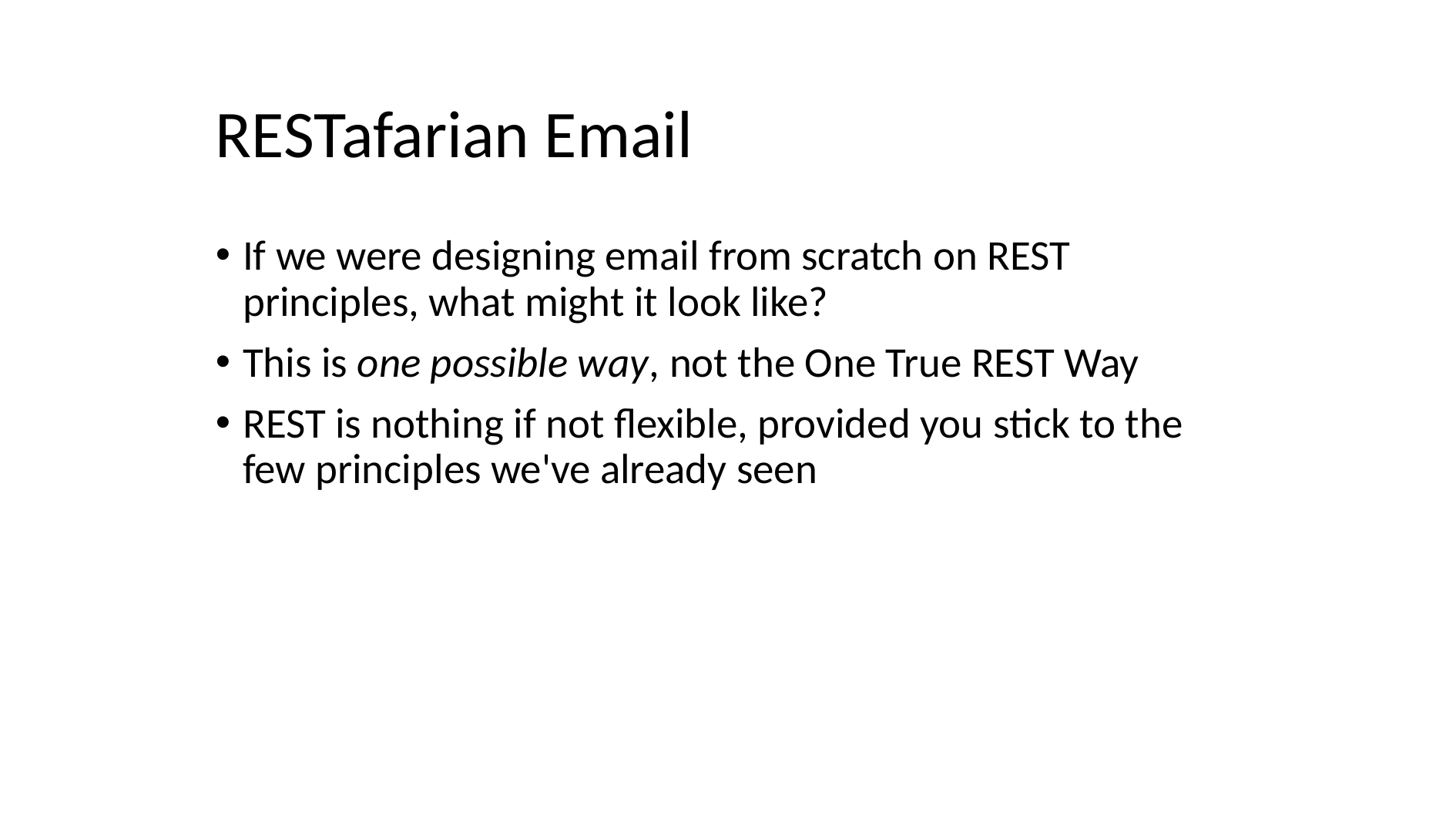

# RESTafarian Email
If we were designing email from scratch on REST principles, what might it look like?
This is one possible way, not the One True REST Way
REST is nothing if not flexible, provided you stick to the few principles we've already seen